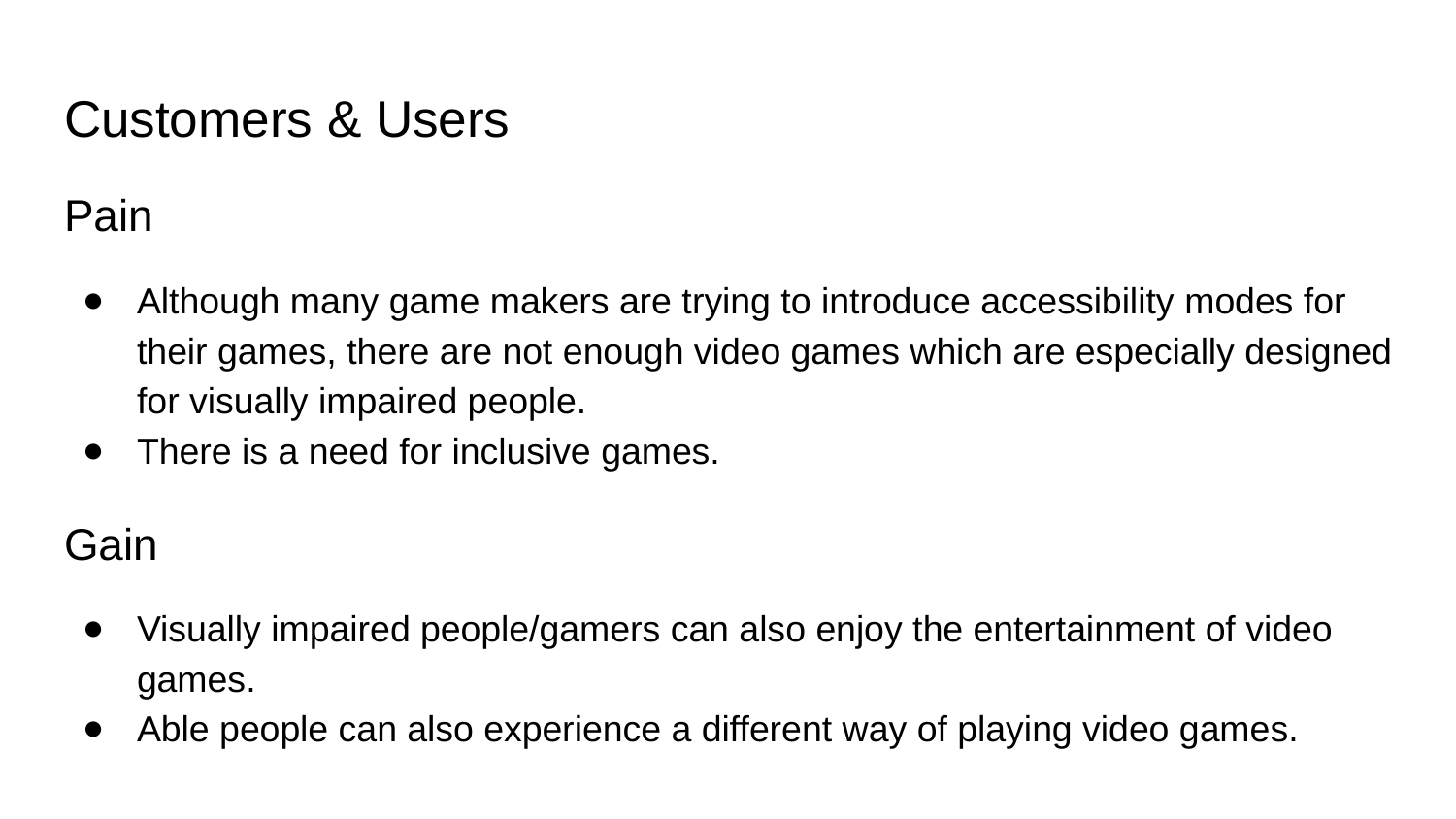

# Customers & Users
Pain
Although many game makers are trying to introduce accessibility modes for their games, there are not enough video games which are especially designed for visually impaired people.
There is a need for inclusive games.
Gain
Visually impaired people/gamers can also enjoy the entertainment of video games.
Able people can also experience a different way of playing video games.